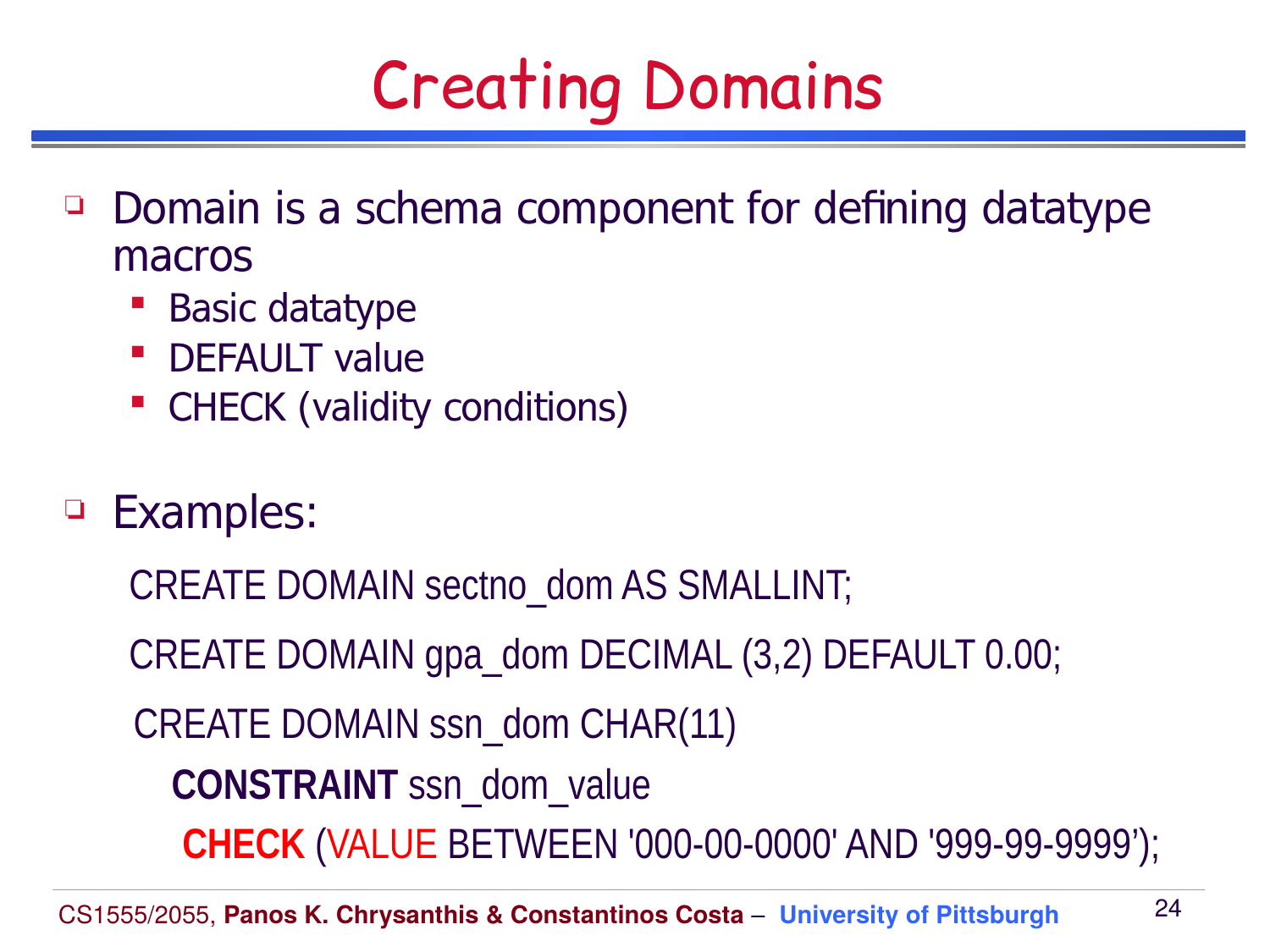

# Creating Domains
Domain is a schema component for defining datatype macros
Basic datatype
DEFAULT value
CHECK (validity conditions)

Examples:
CREATE DOMAIN sectno_dom AS SMALLINT;
CREATE DOMAIN gpa_dom DECIMAL (3,2) DEFAULT 0.00;
       CREATE DOMAIN ssn_dom CHAR(11)
      CONSTRAINT ssn_dom_value
            CHECK (VALUE BETWEEN '000-00-0000' AND '999-99-9999’);